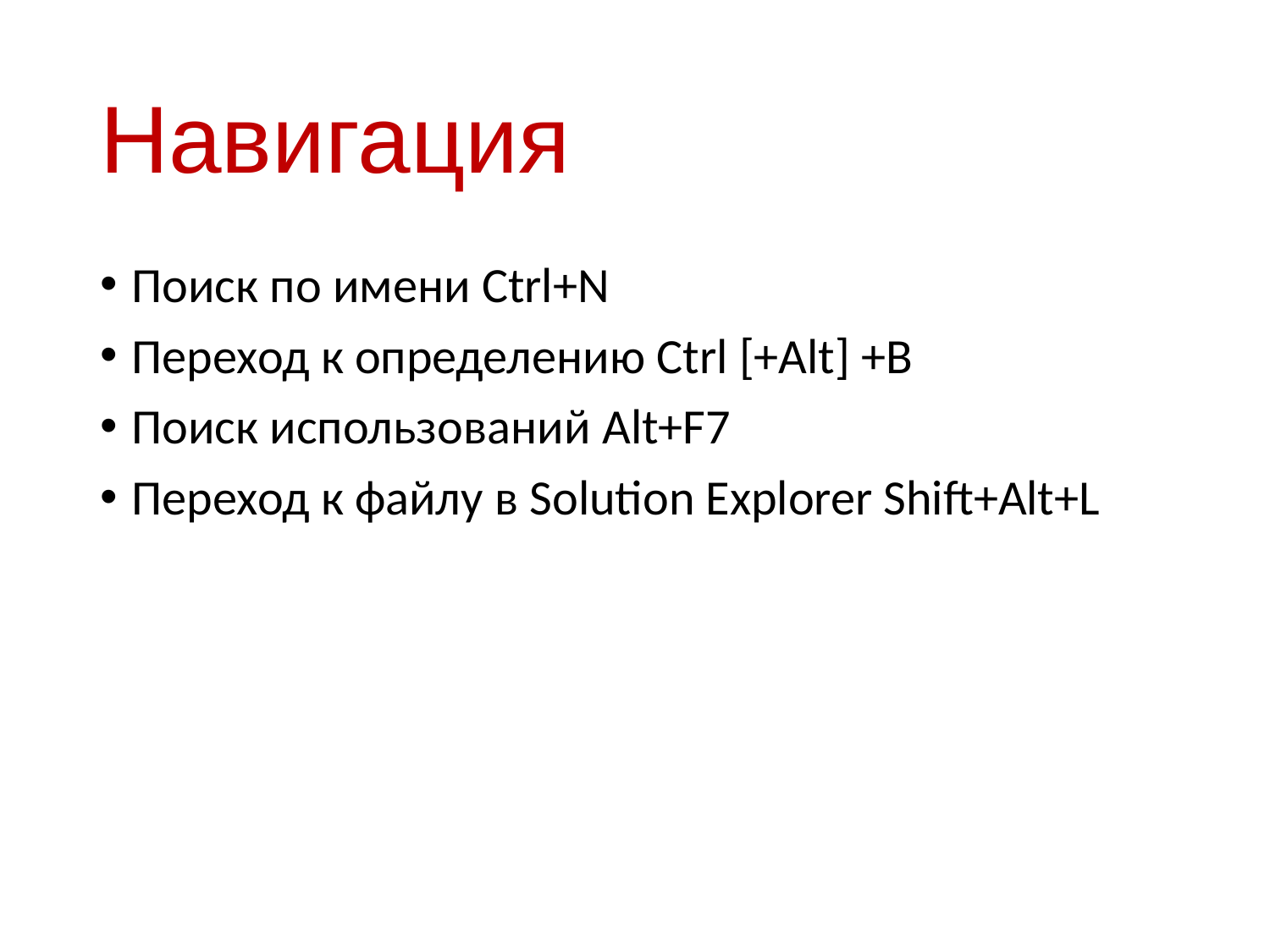

# Навигация
Поиск по имени Ctrl+N
Переход к определению Ctrl [+Alt] +B
Поиск использований Alt+F7
Переход к файлу в Solution Explorer Shift+Alt+L